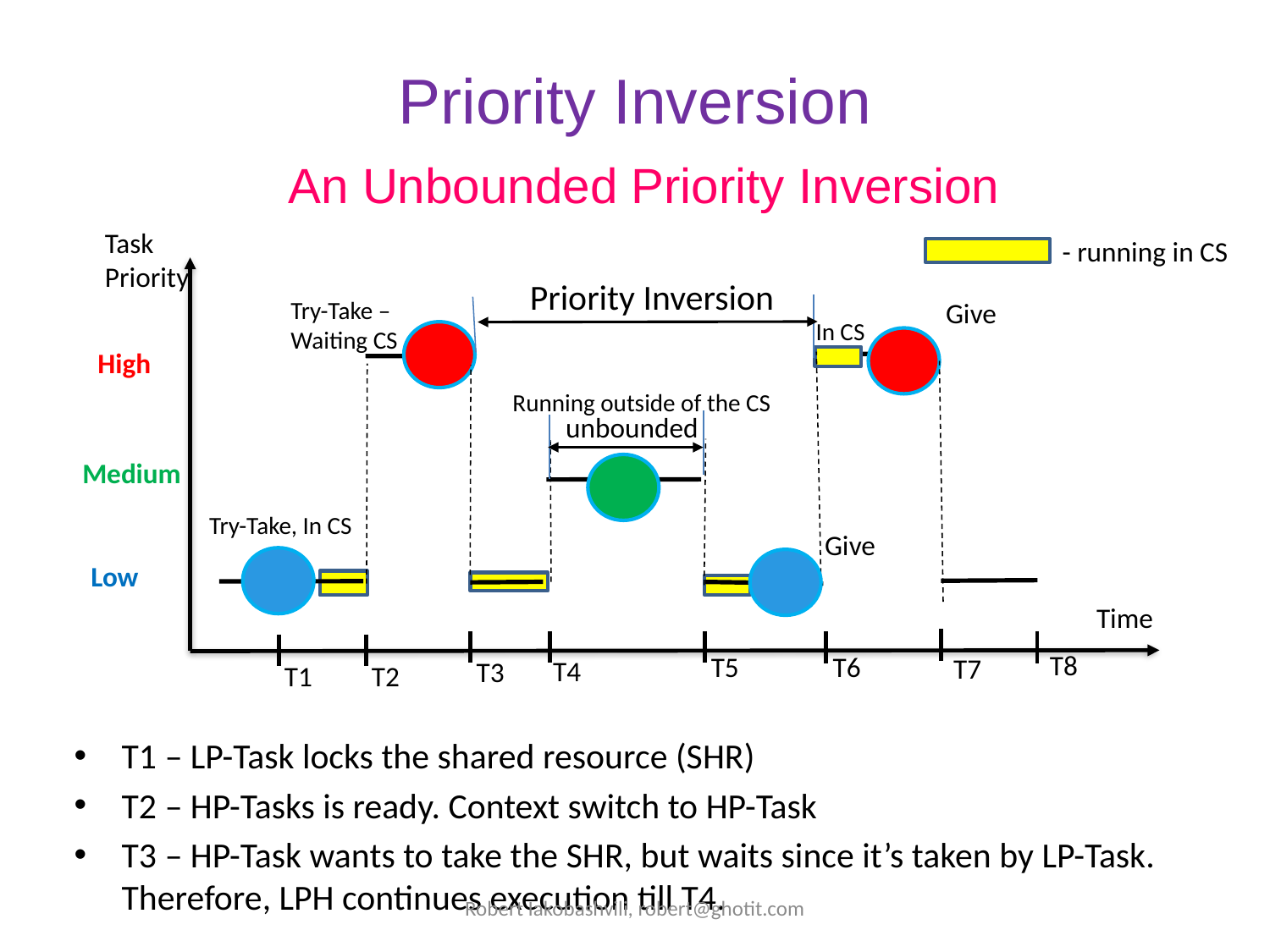

# Priority Inversion
An Unbounded Priority Inversion

T1 – LP-Task locks the shared resource (SHR)
T2 – HP-Tasks is ready. Context switch to HP-Task
T3 – HP-Task wants to take the SHR, but waits since it’s taken by LP-Task. Therefore, LPH continues execution till T4.
Task Priority
- running in CS

Priority Inversion
Try-Take –Waiting CS
Give
In CS

High

Running outside of the CS
unbounded
Medium

Try-Take, In CS
Give

Low

Time
T8
T5
T6
T7
T4
T3
T1
T2
Robert Iakobashvili, robert@ghotit.com